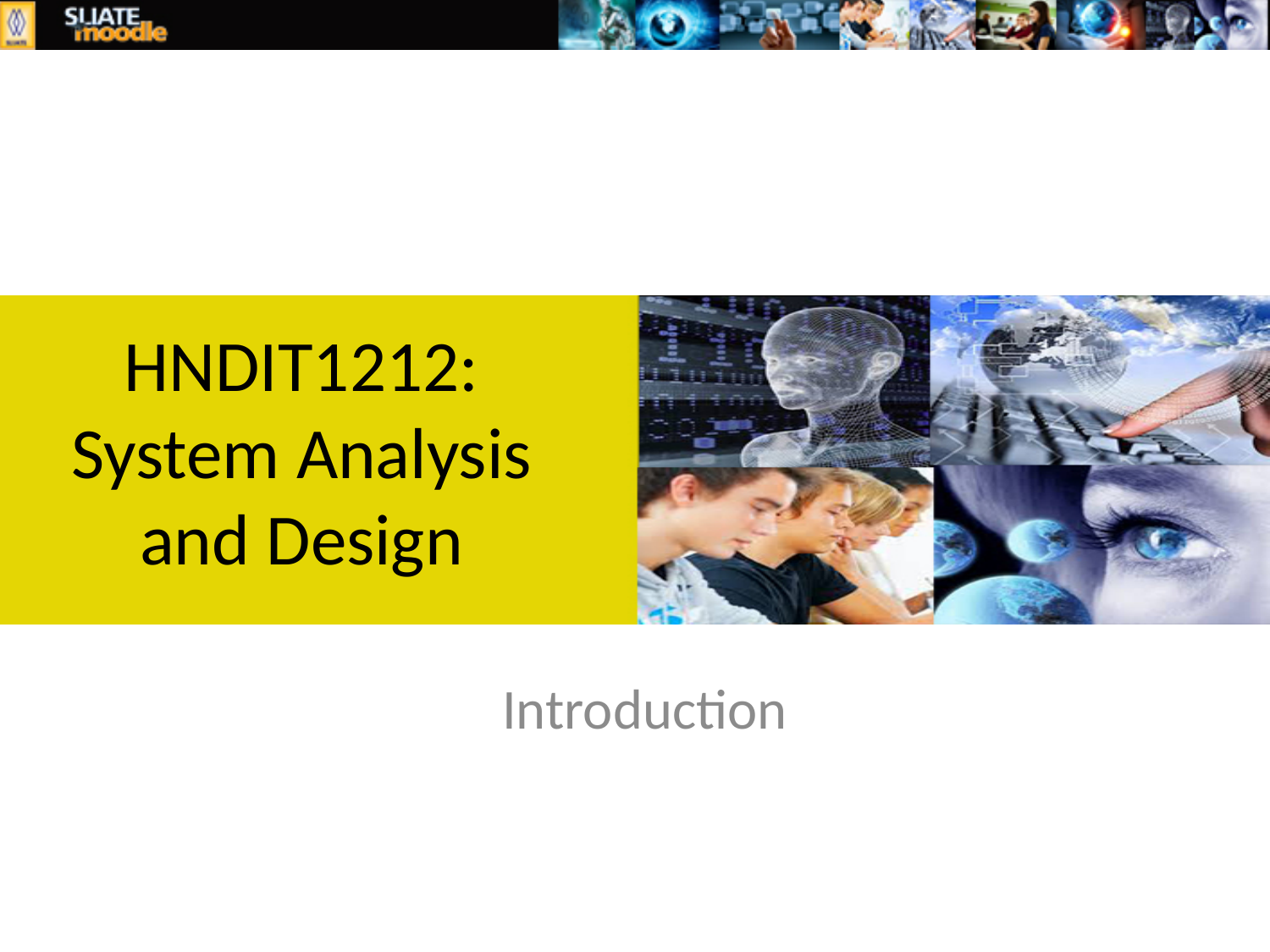

# HNDIT1212: System Analysis and Design
Introduction